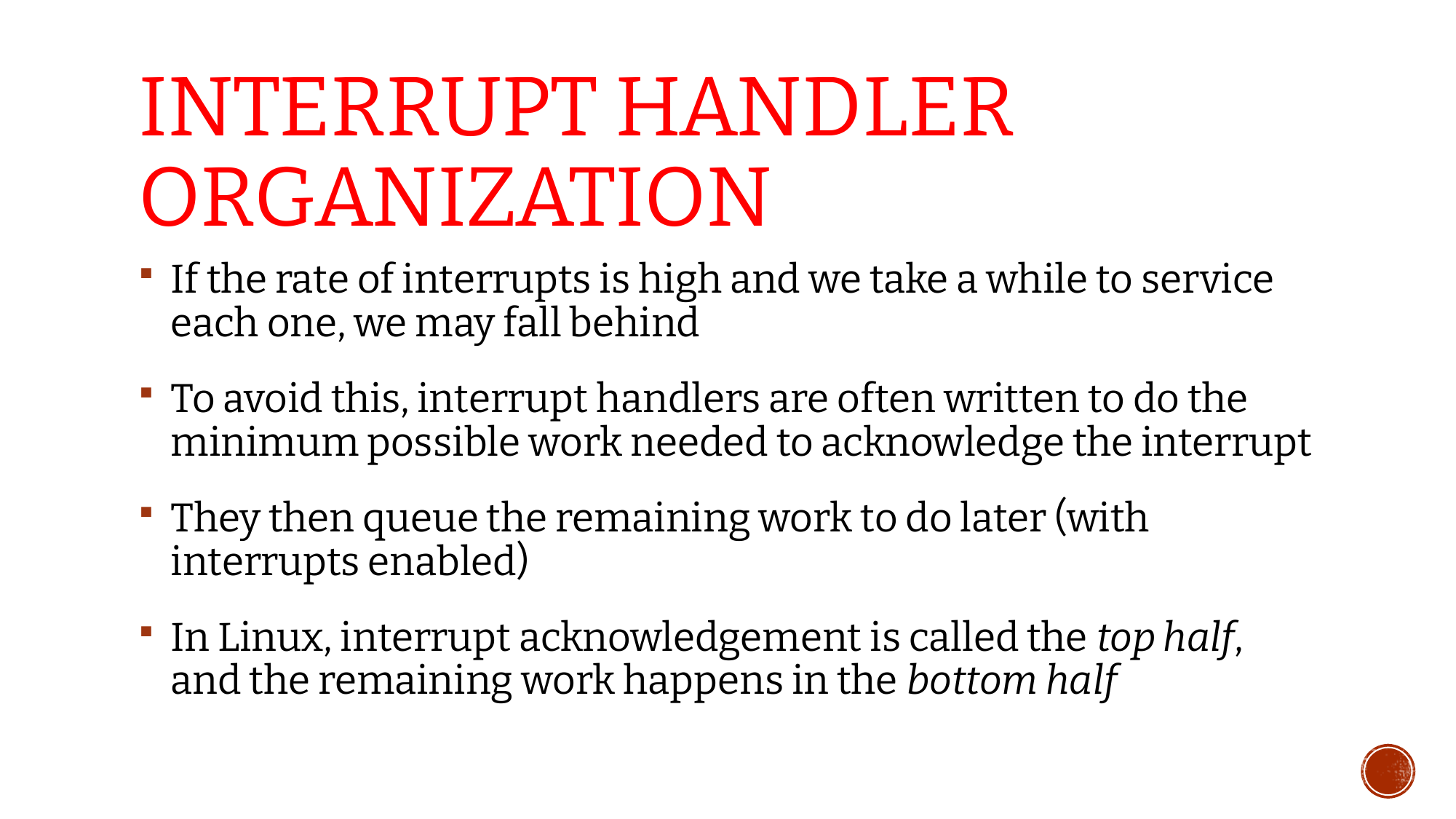

# Interrupt Handler Organization
If the rate of interrupts is high and we take a while to service each one, we may fall behind
To avoid this, interrupt handlers are often written to do the minimum possible work needed to acknowledge the interrupt
They then queue the remaining work to do later (with interrupts enabled)
In Linux, interrupt acknowledgement is called the top half, and the remaining work happens in the bottom half